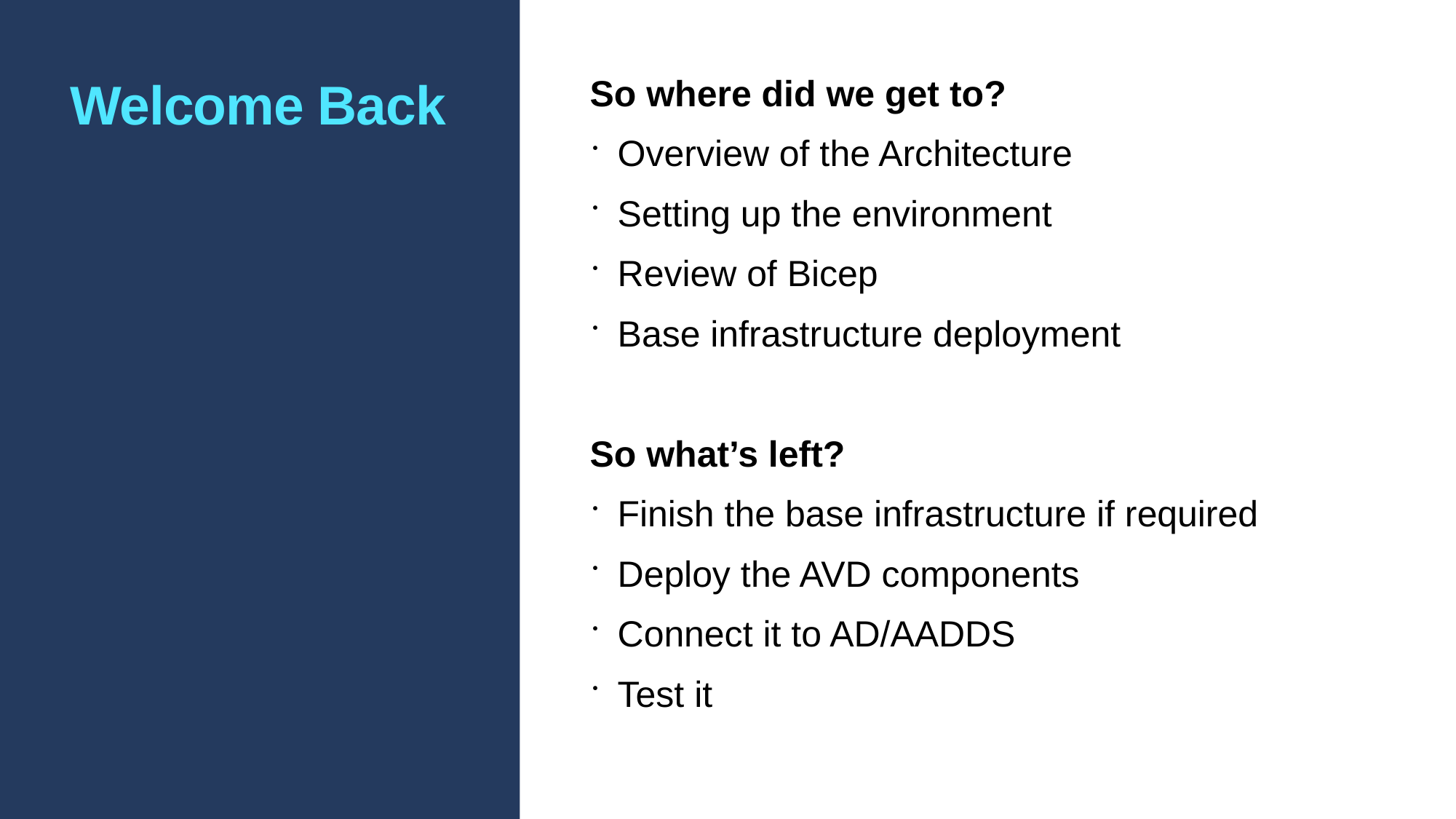

# Welcome Back
So where did we get to?
Overview of the Architecture
Setting up the environment
Review of Bicep
Base infrastructure deployment

So what’s left?
Finish the base infrastructure if required
Deploy the AVD components
Connect it to AD/AADDS
Test it